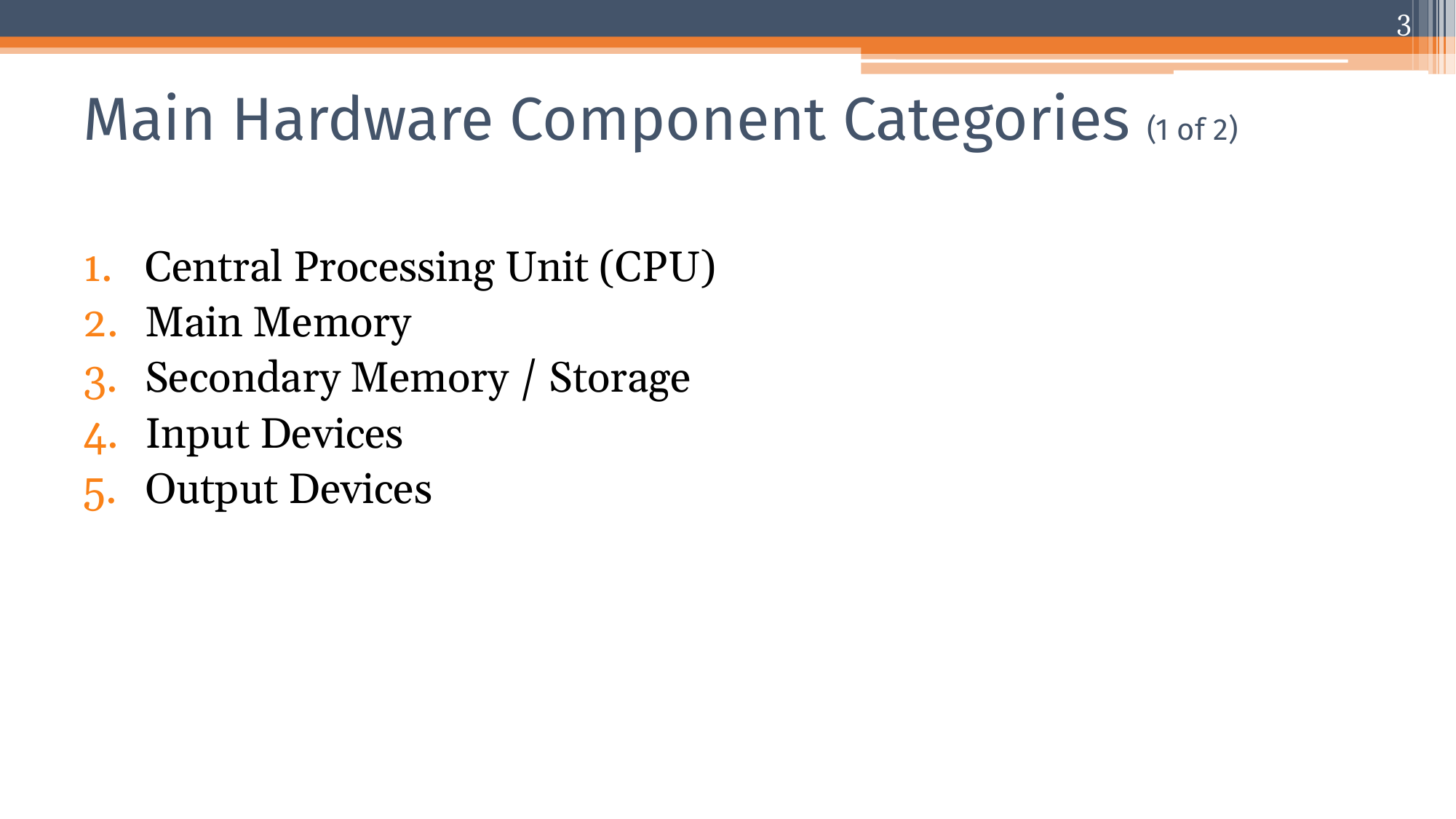

3
# Main Hardware Component Categories (1 of 2)
Central Processing Unit (CPU)
Main Memory
Secondary Memory / Storage
Input Devices
Output Devices